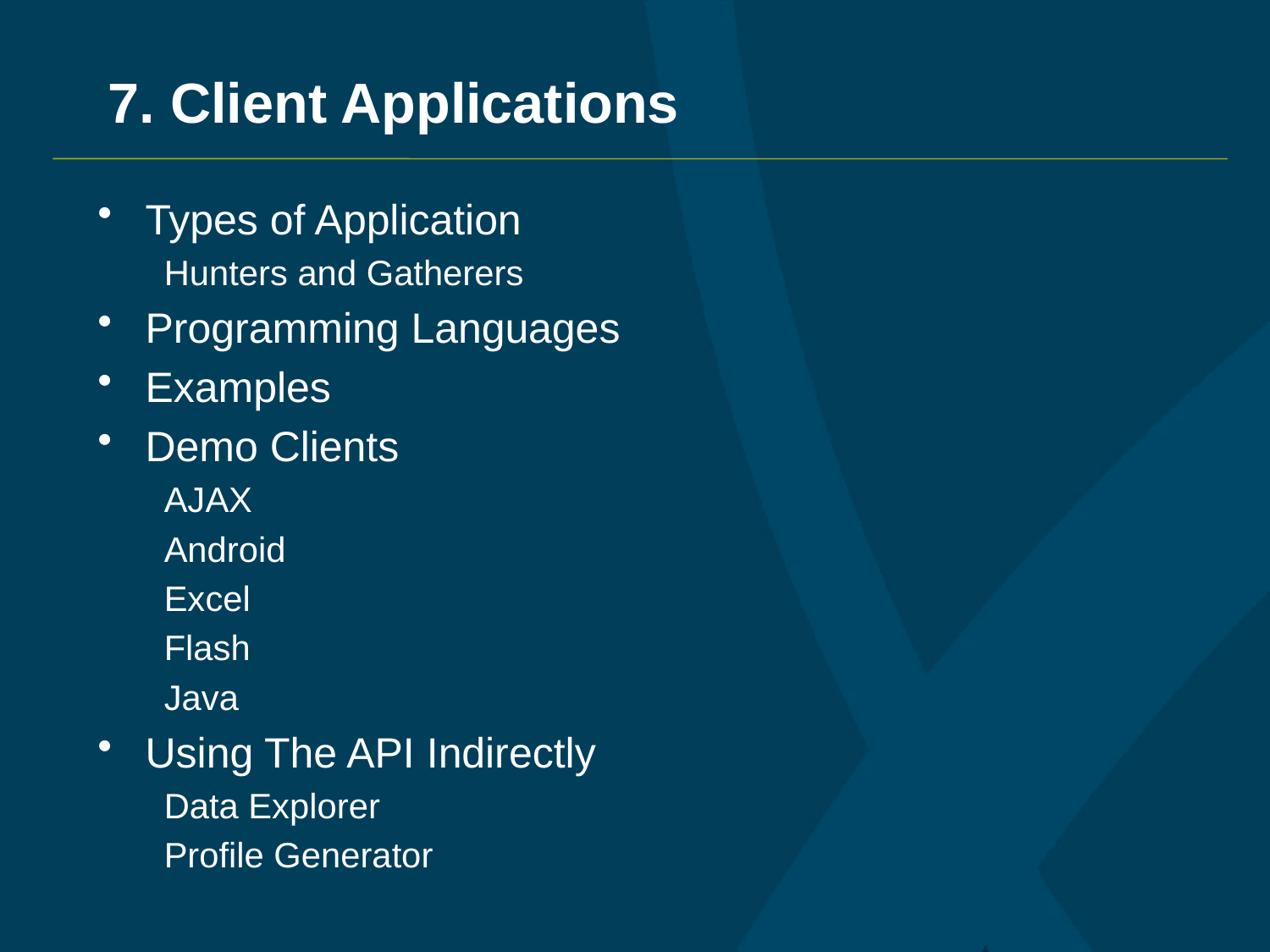

# 7. Client Applications
Types of Application
Hunters and Gatherers
Programming Languages
Examples
Demo Clients
AJAX
Android
Excel
Flash
Java
Using The API Indirectly
Data Explorer
Profile Generator